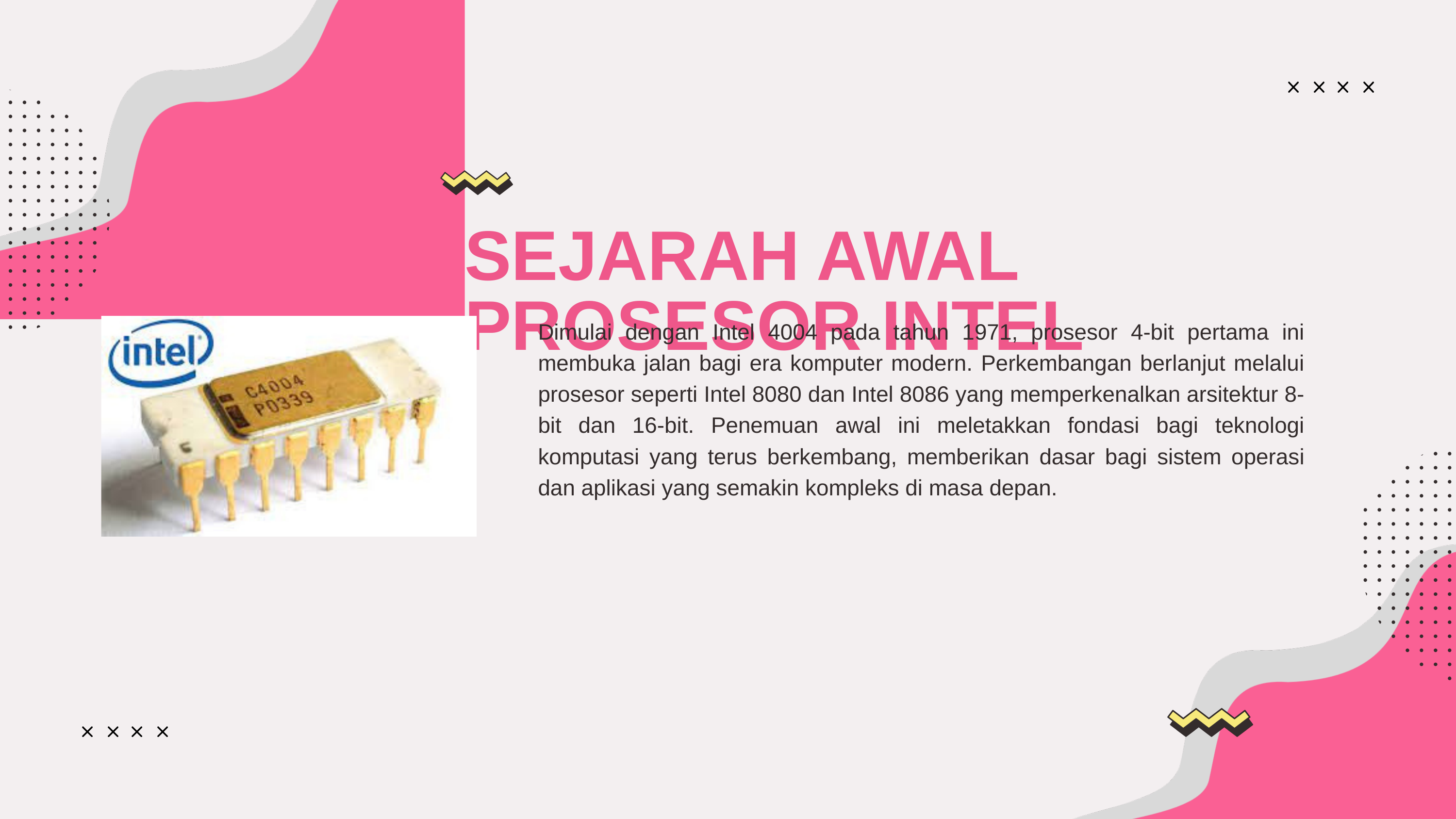

SEJARAH AWAL PROSESOR INTEL
Dimulai dengan Intel 4004 pada tahun 1971, prosesor 4-bit pertama ini membuka jalan bagi era komputer modern. Perkembangan berlanjut melalui prosesor seperti Intel 8080 dan Intel 8086 yang memperkenalkan arsitektur 8-bit dan 16-bit. Penemuan awal ini meletakkan fondasi bagi teknologi komputasi yang terus berkembang, memberikan dasar bagi sistem operasi dan aplikasi yang semakin kompleks di masa depan.